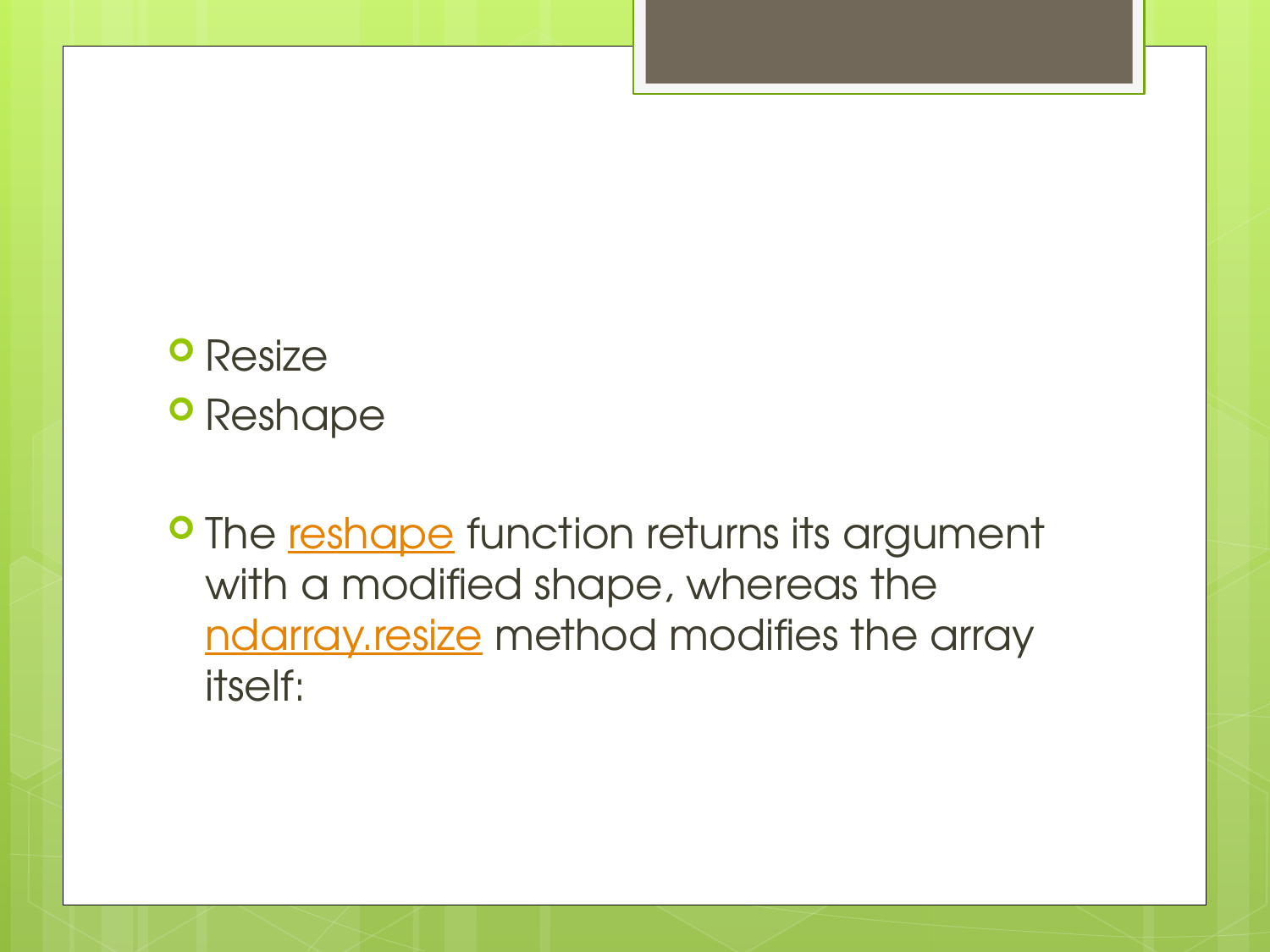

#
Resize
Reshape

The reshape function returns its argument with a modified shape, whereas the ndarray.resize method modifies the array itself: